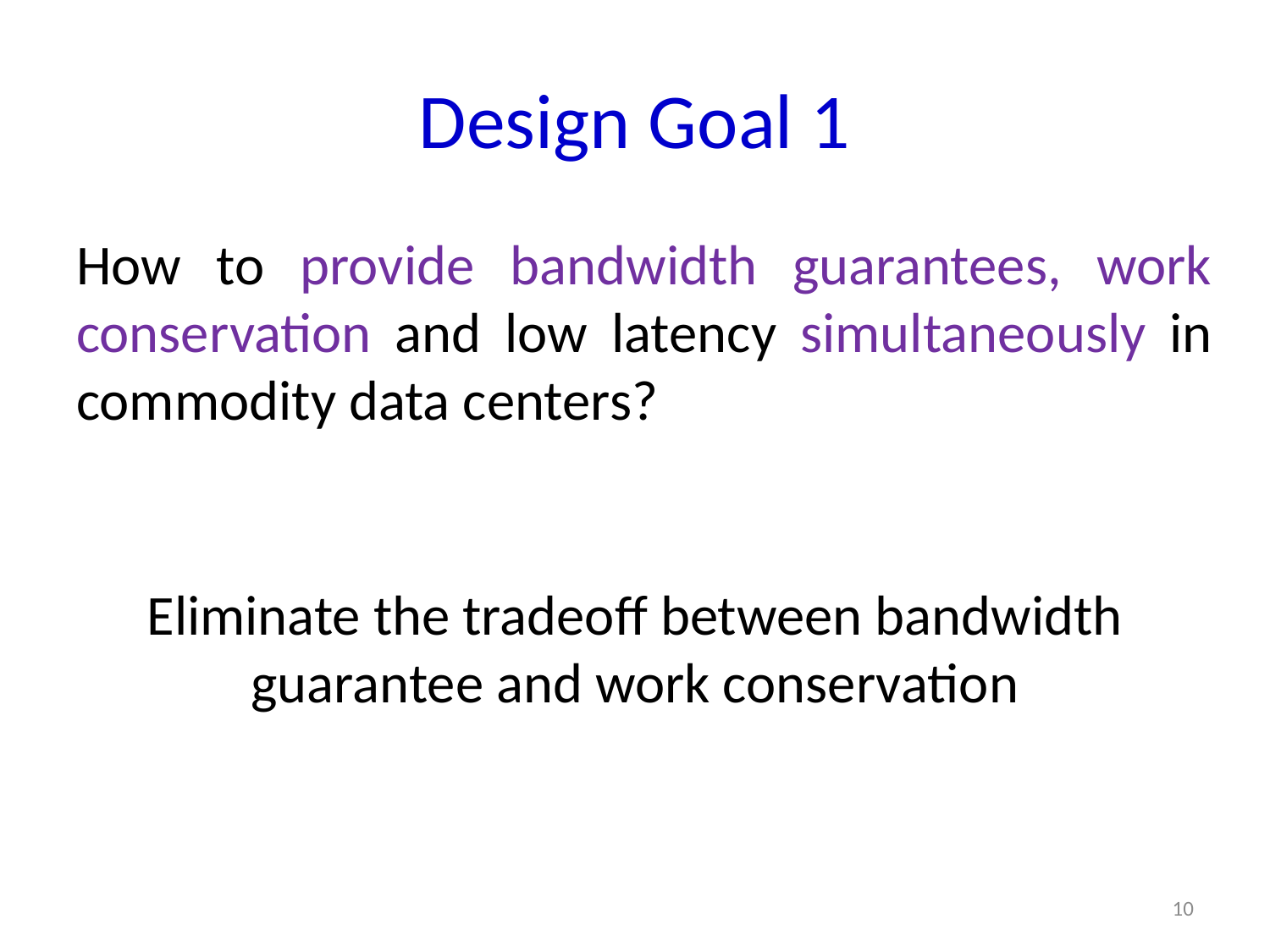

# Design Goal 1
How to provide bandwidth guarantees, work conservation and low latency simultaneously in commodity data centers?
Eliminate the tradeoff between bandwidth guarantee and work conservation
10